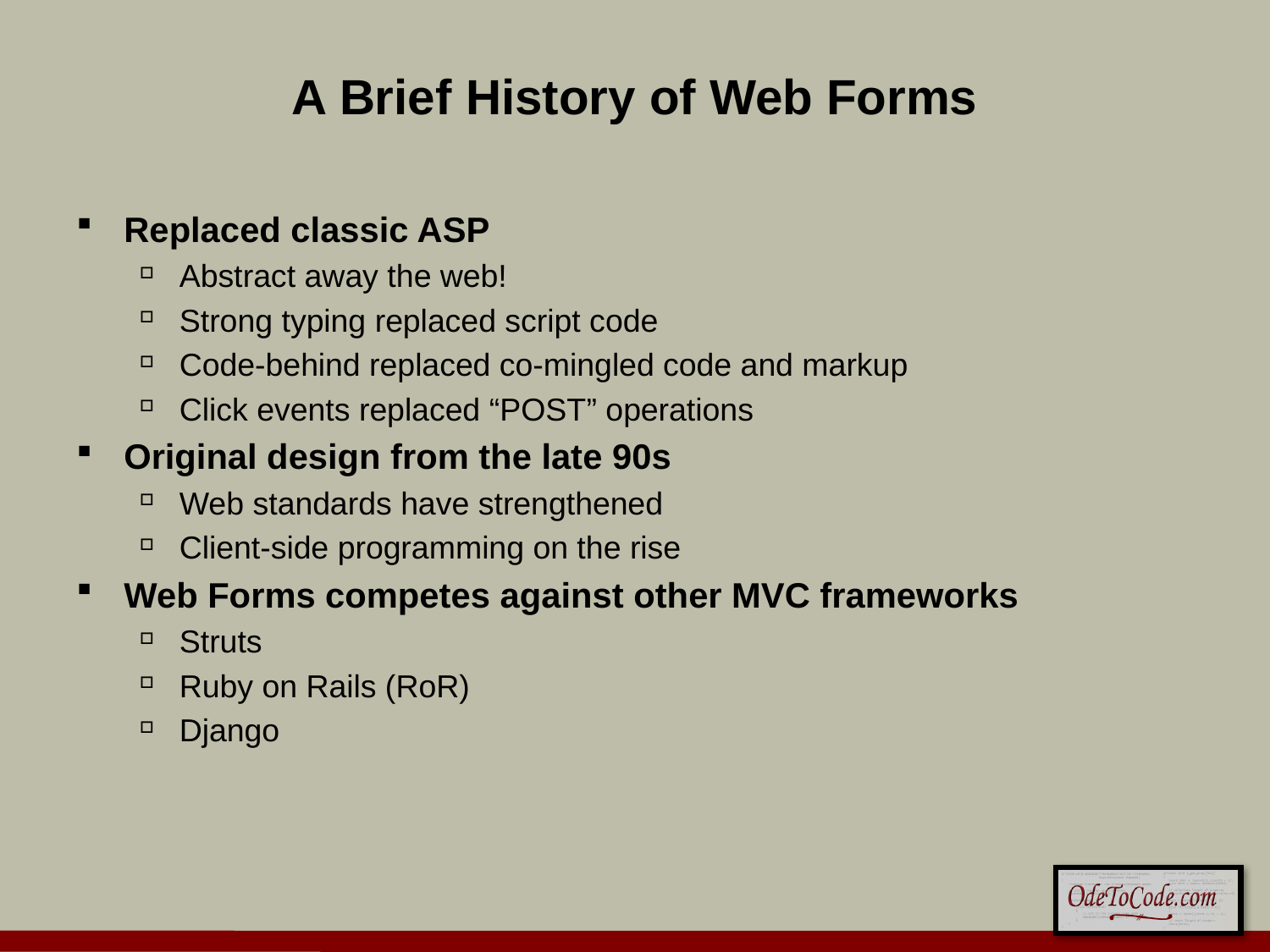

# A Brief History of Web Forms
Replaced classic ASP
Abstract away the web!
Strong typing replaced script code
Code-behind replaced co-mingled code and markup
Click events replaced “POST” operations
Original design from the late 90s
Web standards have strengthened
Client-side programming on the rise
Web Forms competes against other MVC frameworks
Struts
Ruby on Rails (RoR)
Django